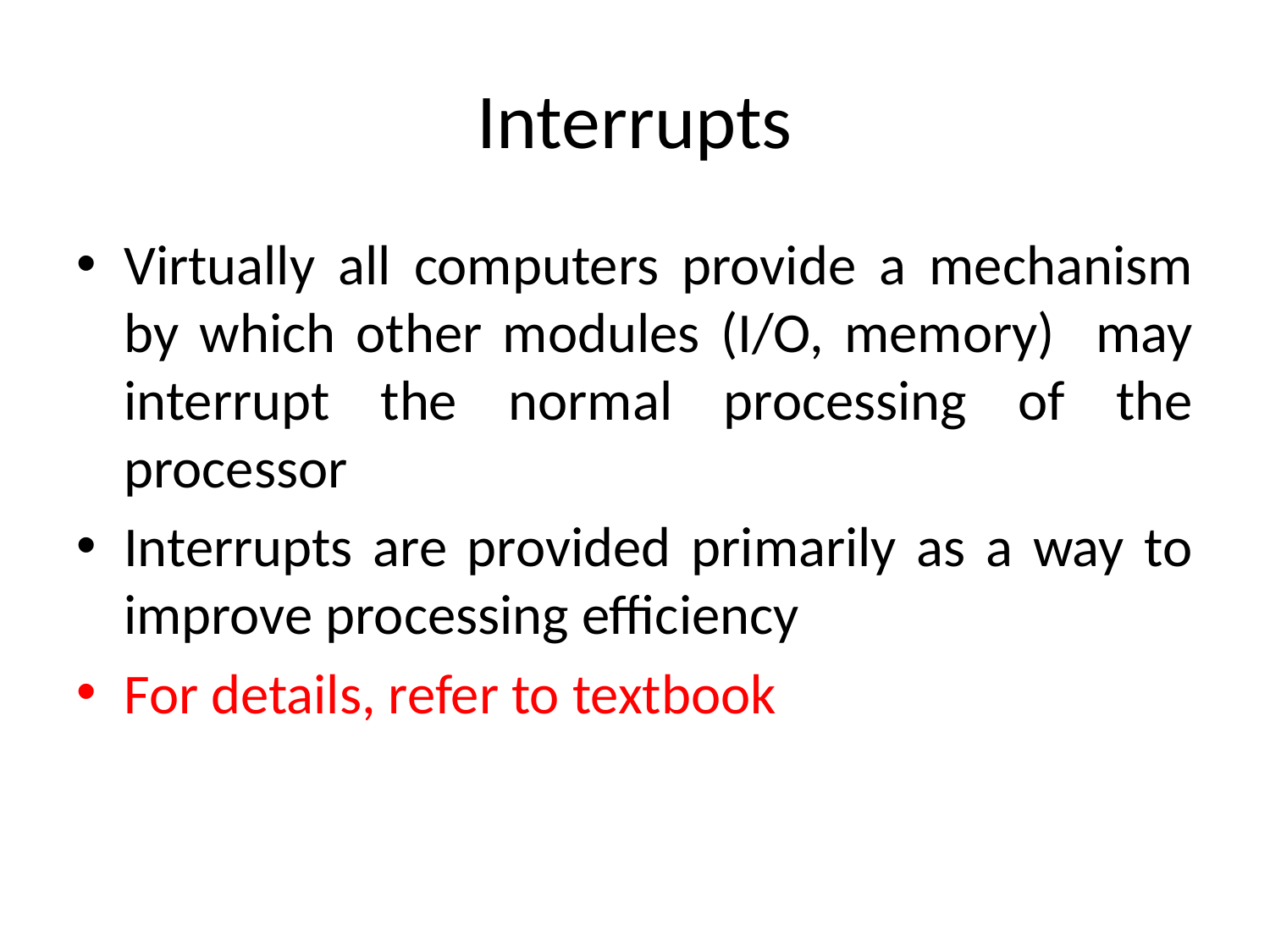

# Interrupts
Virtually all computers provide a mechanism by which other modules (I/O, memory)  may interrupt the normal processing of the processor
Interrupts are provided primarily as a way to improve processing efficiency
For details, refer to textbook